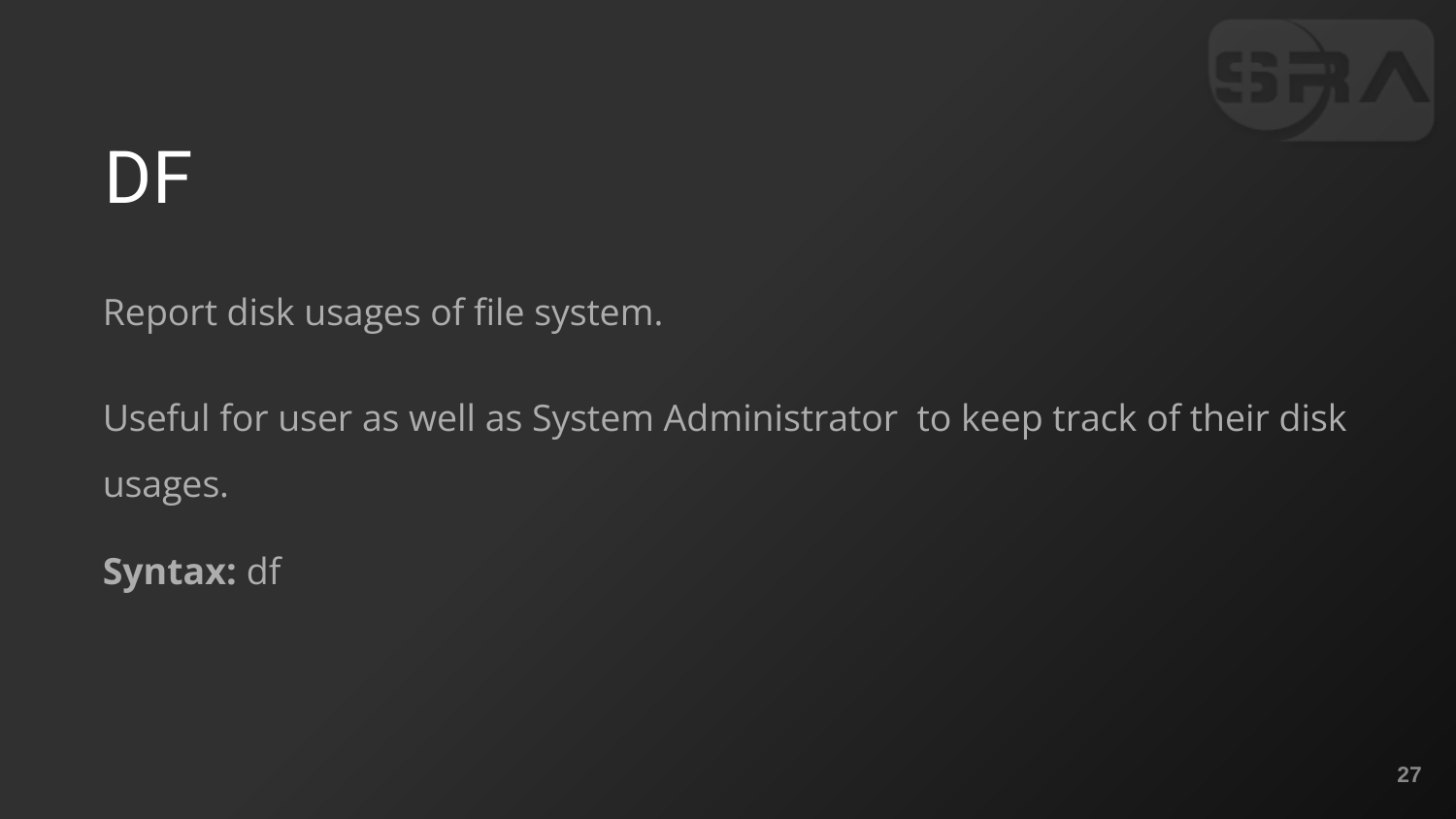

# DF
Report disk usages of file system.
Useful for user as well as System Administrator  to keep track of their disk usages.

Syntax: df
27